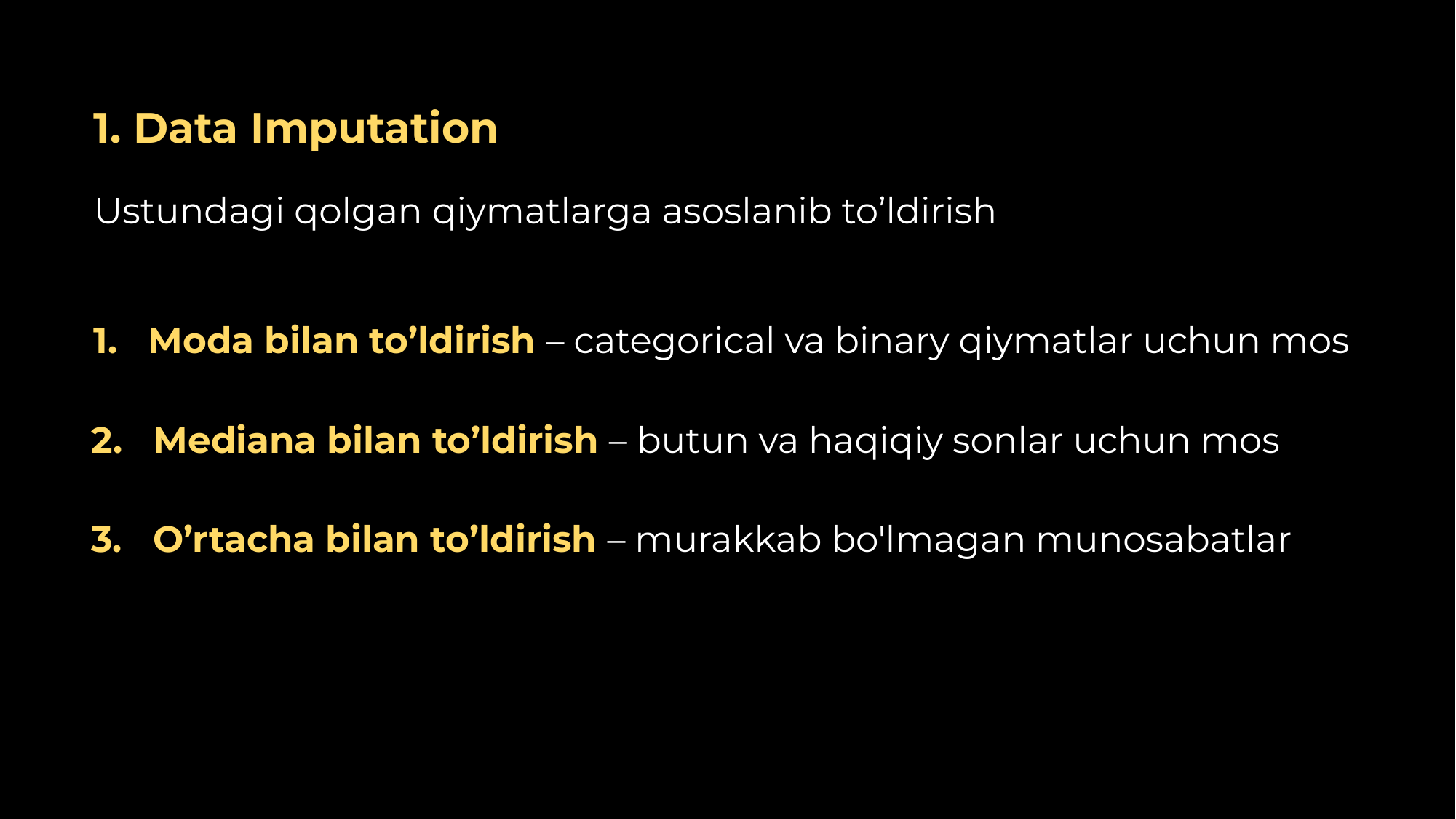

1. Data Imputation
Ustundagi qolgan qiymatlarga asoslanib to’ldirish
Moda bilan to’ldirish – categorical va binary qiymatlar uchun mos
2.   Mediana bilan to’ldirish – butun va haqiqiy sonlar uchun mos
3.   O’rtacha bilan to’ldirish – murakkab bo'lmagan munosabatlar